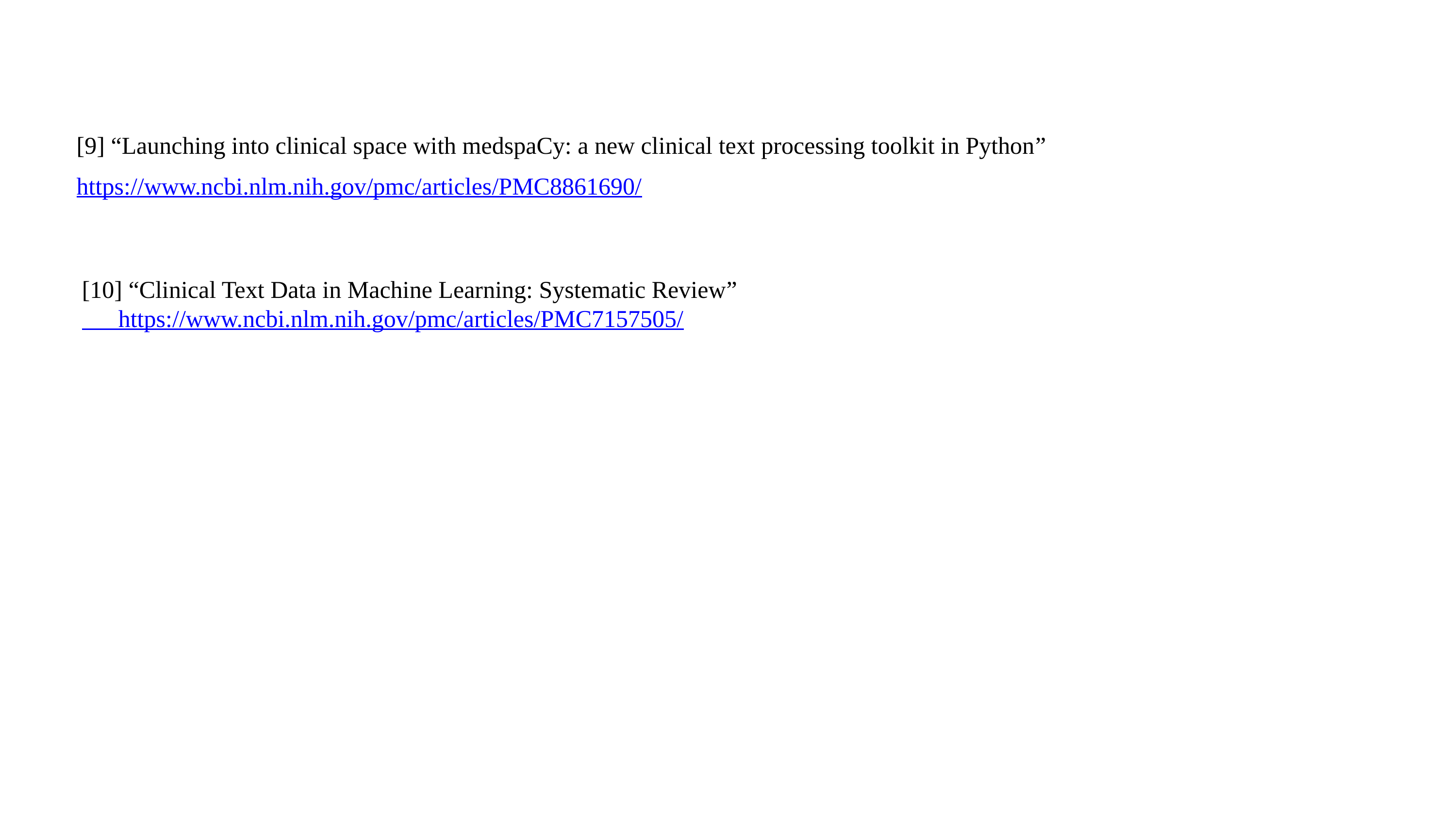

[9] “Launching into clinical space with medspaCy: a new clinical text processing toolkit in Python”
https://www.ncbi.nlm.nih.gov/pmc/articles/PMC8861690/

[10] “Clinical Text Data in Machine Learning: Systematic Review”
      https://www.ncbi.nlm.nih.gov/pmc/articles/PMC7157505/